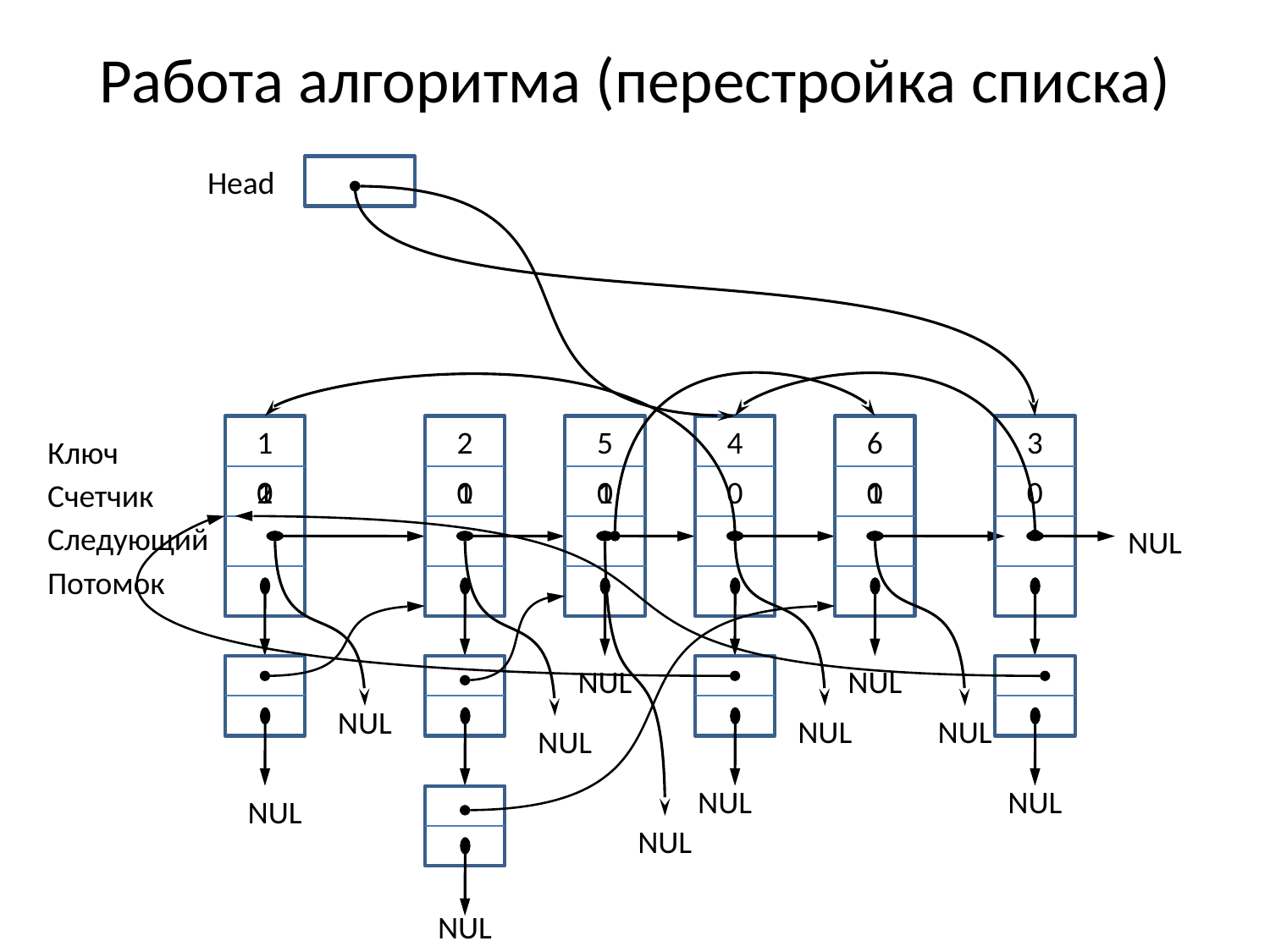

# Работа алгоритма (перестройка списка)
Head

1

2

5

4

6

3
Ключ
Счетчик
Следующий
Потомок
2
1
0
1
0
1
0
0
1
0
0
NUL

NUL

NUL

NUL
NUL
NUL
NUL
NUL
NUL
NUL

NUL
NUL